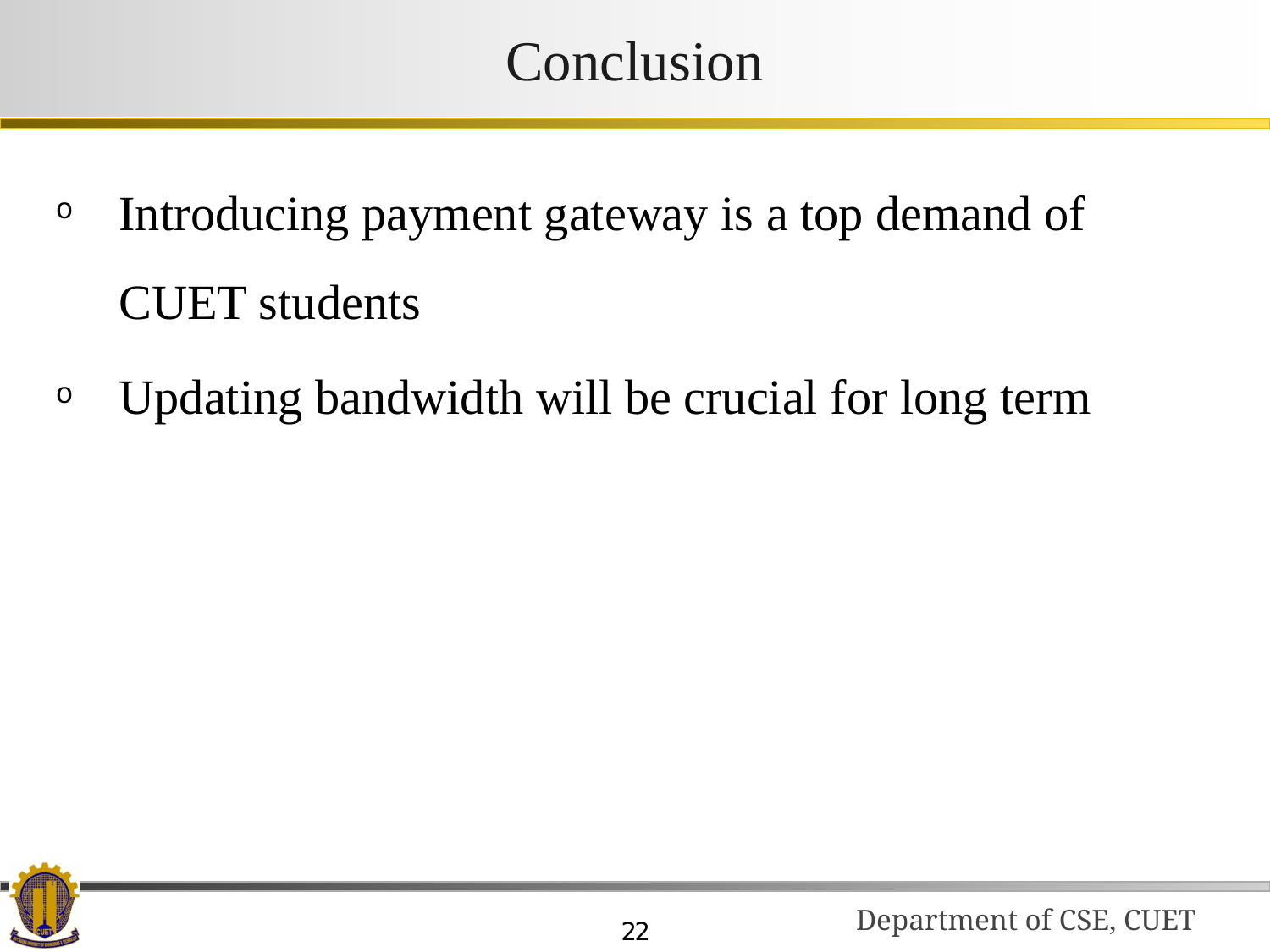

# Conclusion
Introducing payment gateway is a top demand of CUET students
Updating bandwidth will be crucial for long term